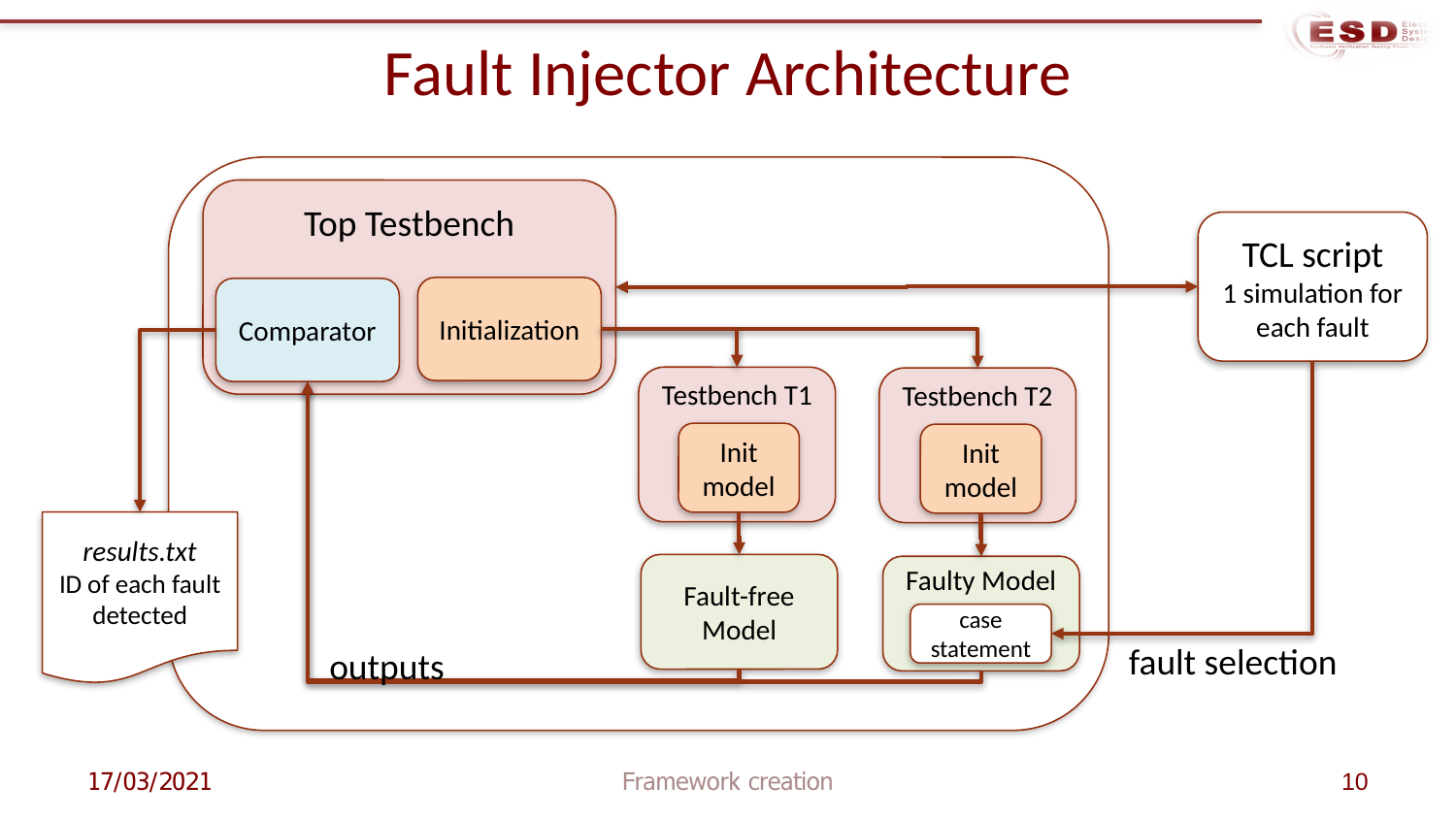

# Fault Injector Architecture

Top Testbench

TCL script
1 simulation for each fault
Initialization
Comparator
Testbench T1

Testbench T2

Init model
Init model
results.txt
ID of each fault detected
Fault-free Model
Faulty Model

case statement
fault selection
outputs
17/03/2021
Framework creation
10